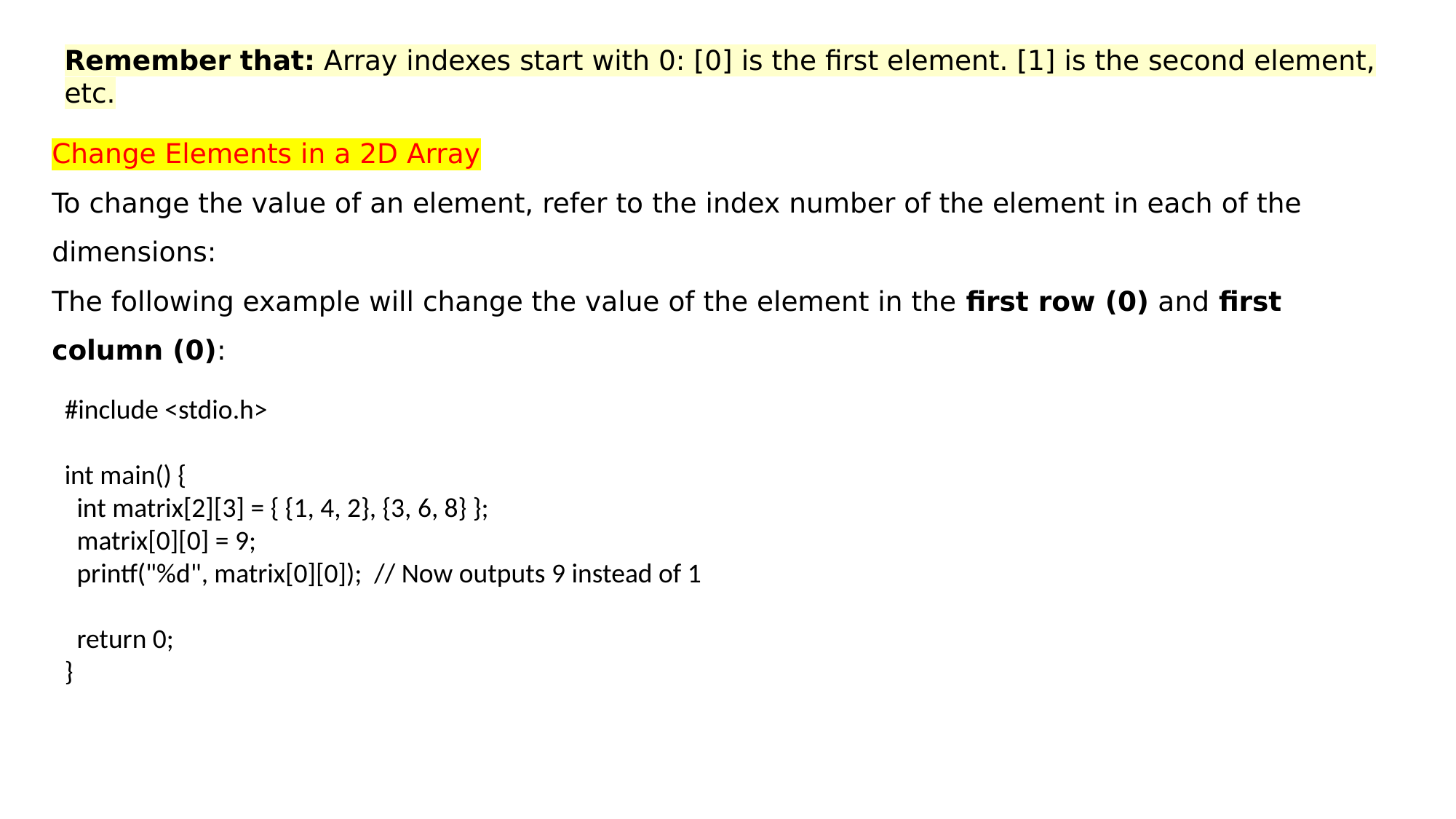

Remember that: Array indexes start with 0: [0] is the first element. [1] is the second element, etc.
Change Elements in a 2D Array
To change the value of an element, refer to the index number of the element in each of the dimensions:
The following example will change the value of the element in the first row (0) and first column (0):
#include <stdio.h>

int main() {
  int matrix[2][3] = { {1, 4, 2}, {3, 6, 8} };
  matrix[0][0] = 9;
  printf("%d", matrix[0][0]);  // Now outputs 9 instead of 1

  return 0;
}